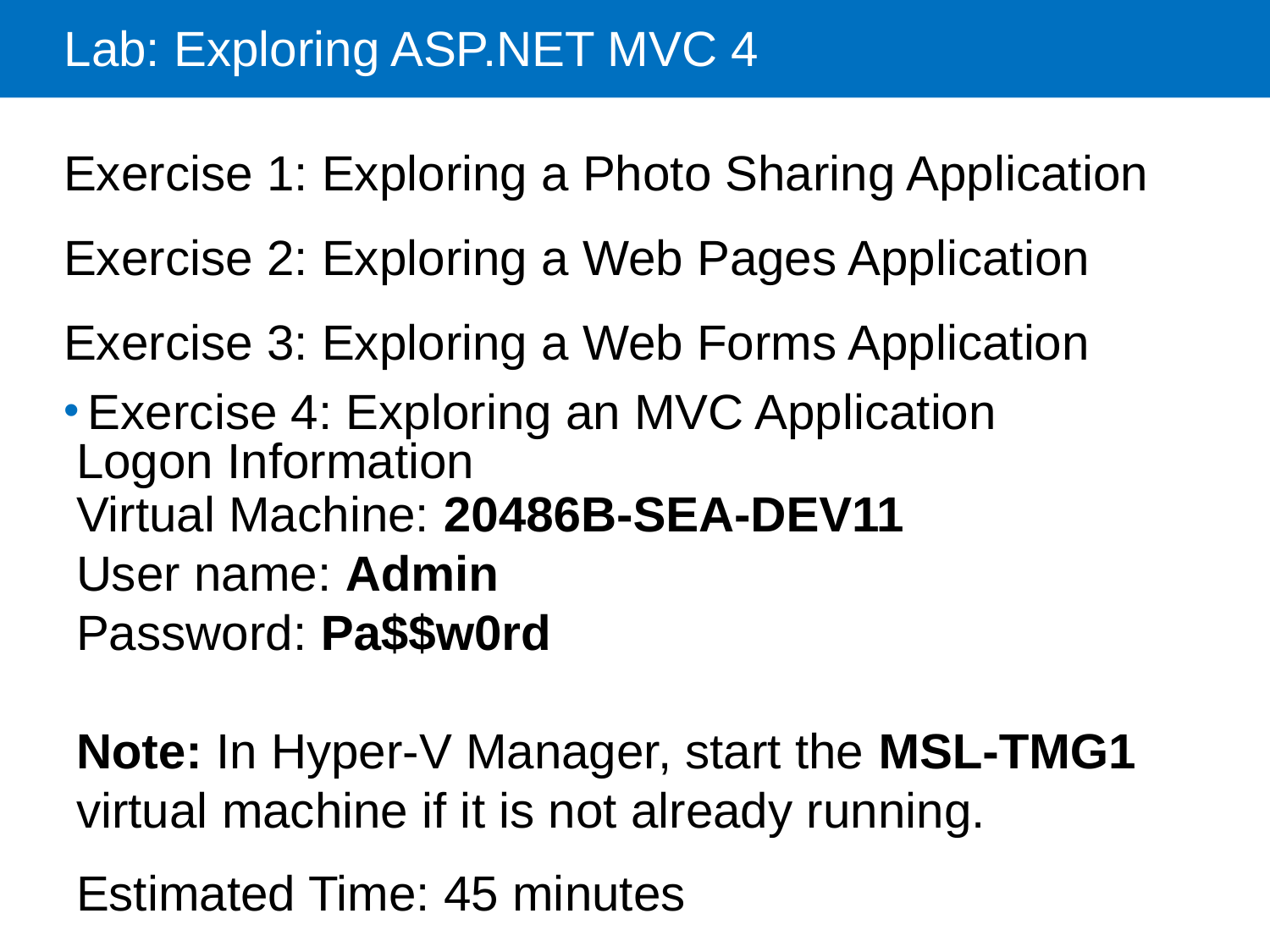

# Lab: Exploring ASP.NET MVC 4
Exercise 1: Exploring a Photo Sharing Application
Exercise 2: Exploring a Web Pages Application
Exercise 3: Exploring a Web Forms Application
Exercise 4: Exploring an MVC Application
Logon Information
Virtual Machine: 20486B-SEA-DEV11
User name: Admin
Password: Pa$$w0rd

Note: In Hyper-V Manager, start the MSL-TMG1 virtual machine if it is not already running.
Estimated Time: 45 minutes